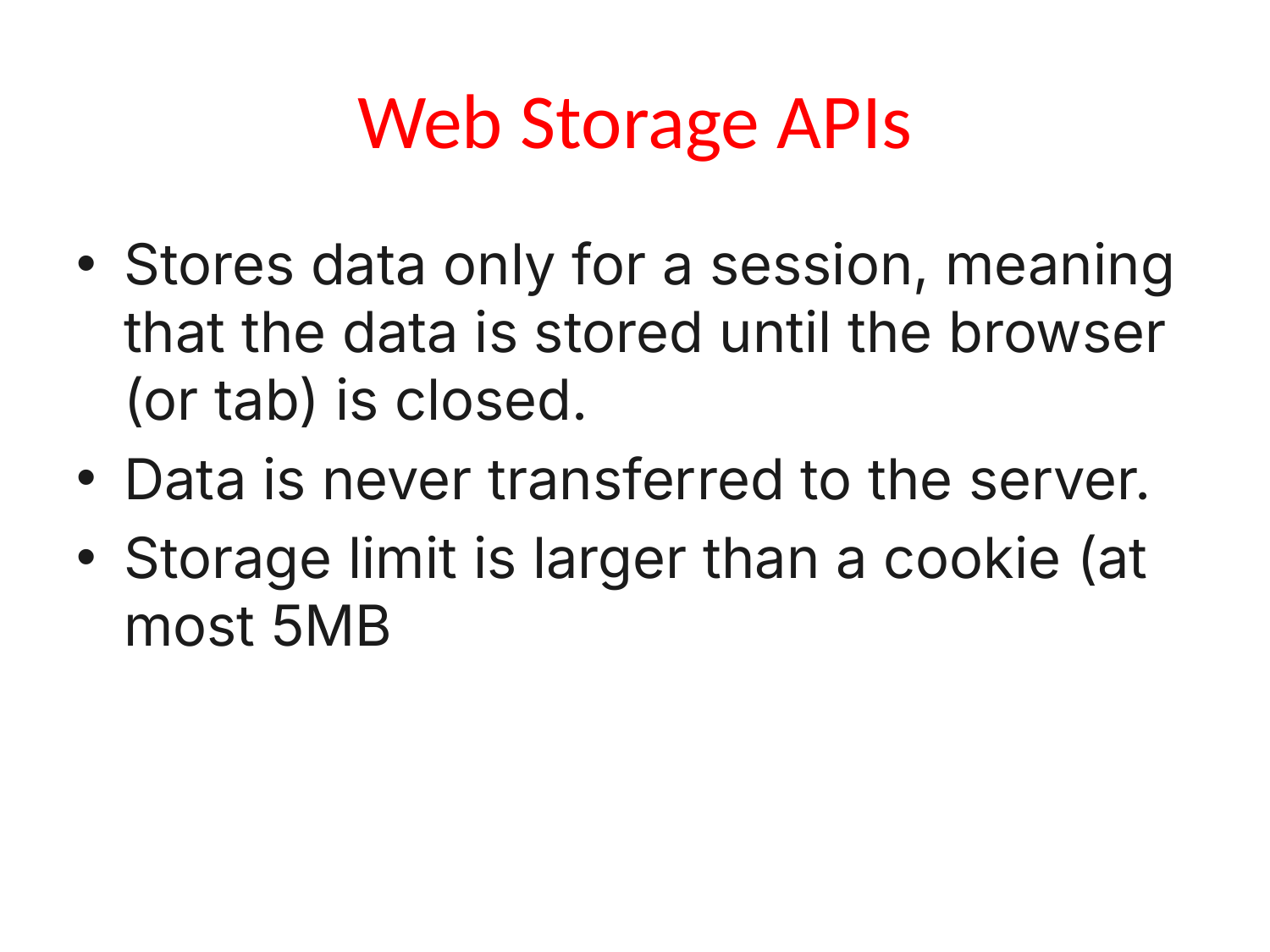

# Web Storage APIs
Stores data only for a session, meaning that the data is stored until the browser (or tab) is closed.
Data is never transferred to the server.
Storage limit is larger than a cookie (at most 5MB